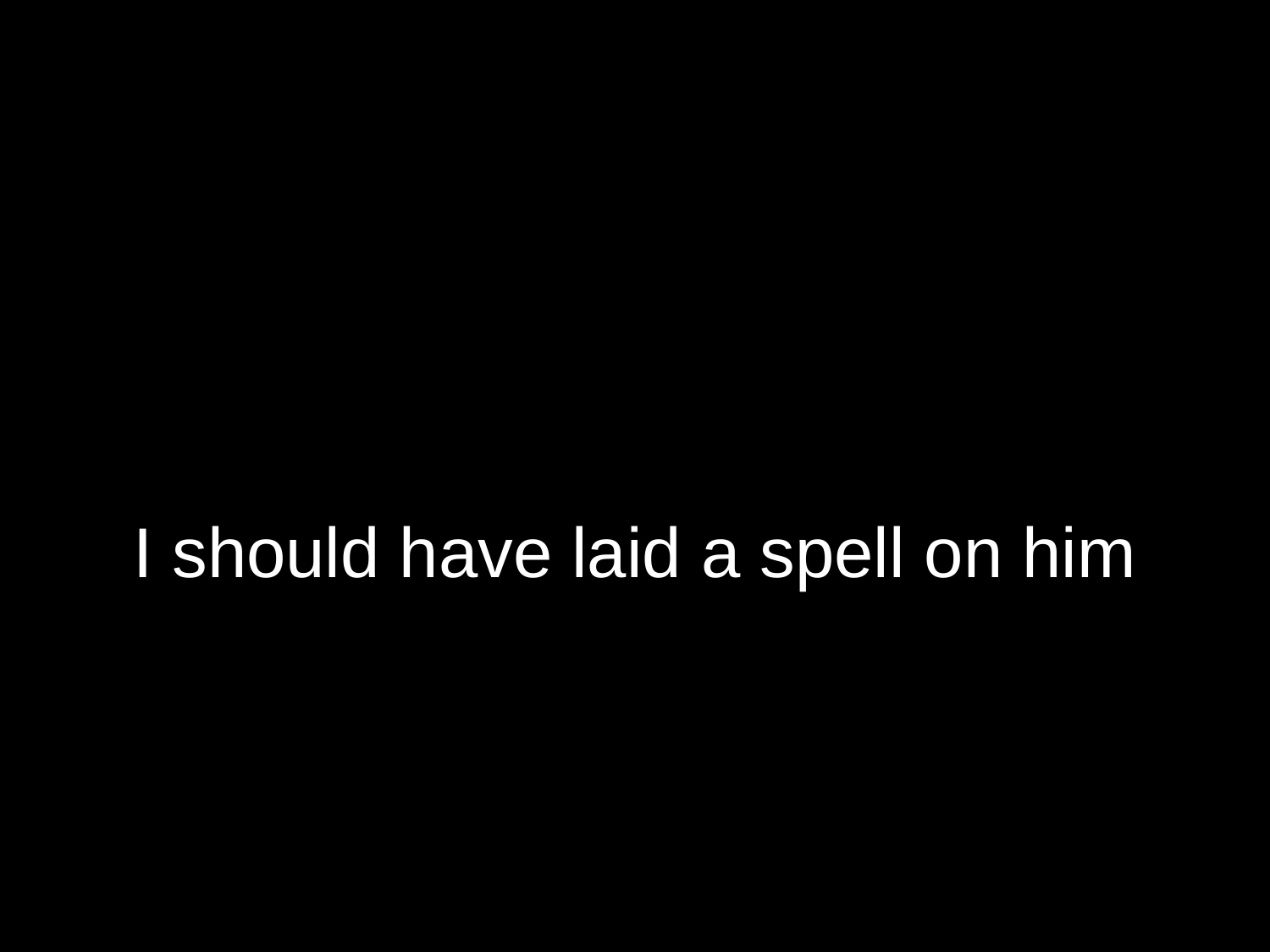

# I should have laid a spell on him